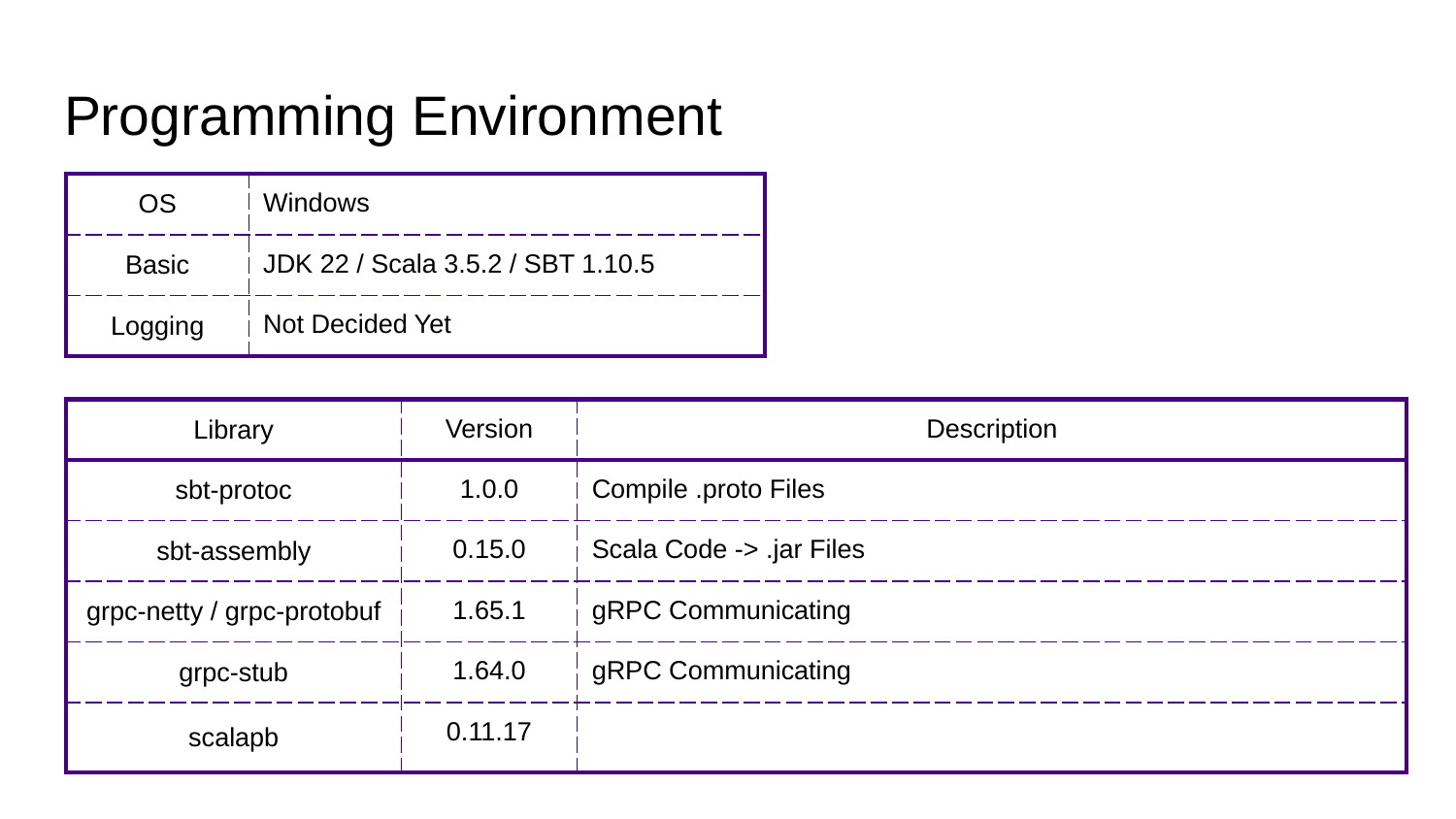

# Programming Environment
| OS | Windows |
| --- | --- |
| Basic | JDK 22 / Scala 3.5.2 / SBT 1.10.5 |
| Logging | Not Decided Yet |
| Library | Version | Description |
| --- | --- | --- |
| sbt-protoc | 1.0.0 | Compile .proto Files |
| sbt-assembly | 0.15.0 | Scala Code -> .jar Files |
| grpc-netty / grpc-protobuf | 1.65.1 | gRPC Communicating |
| grpc-stub | 1.64.0 | gRPC Communicating |
| scalapb | 0.11.17 |  |